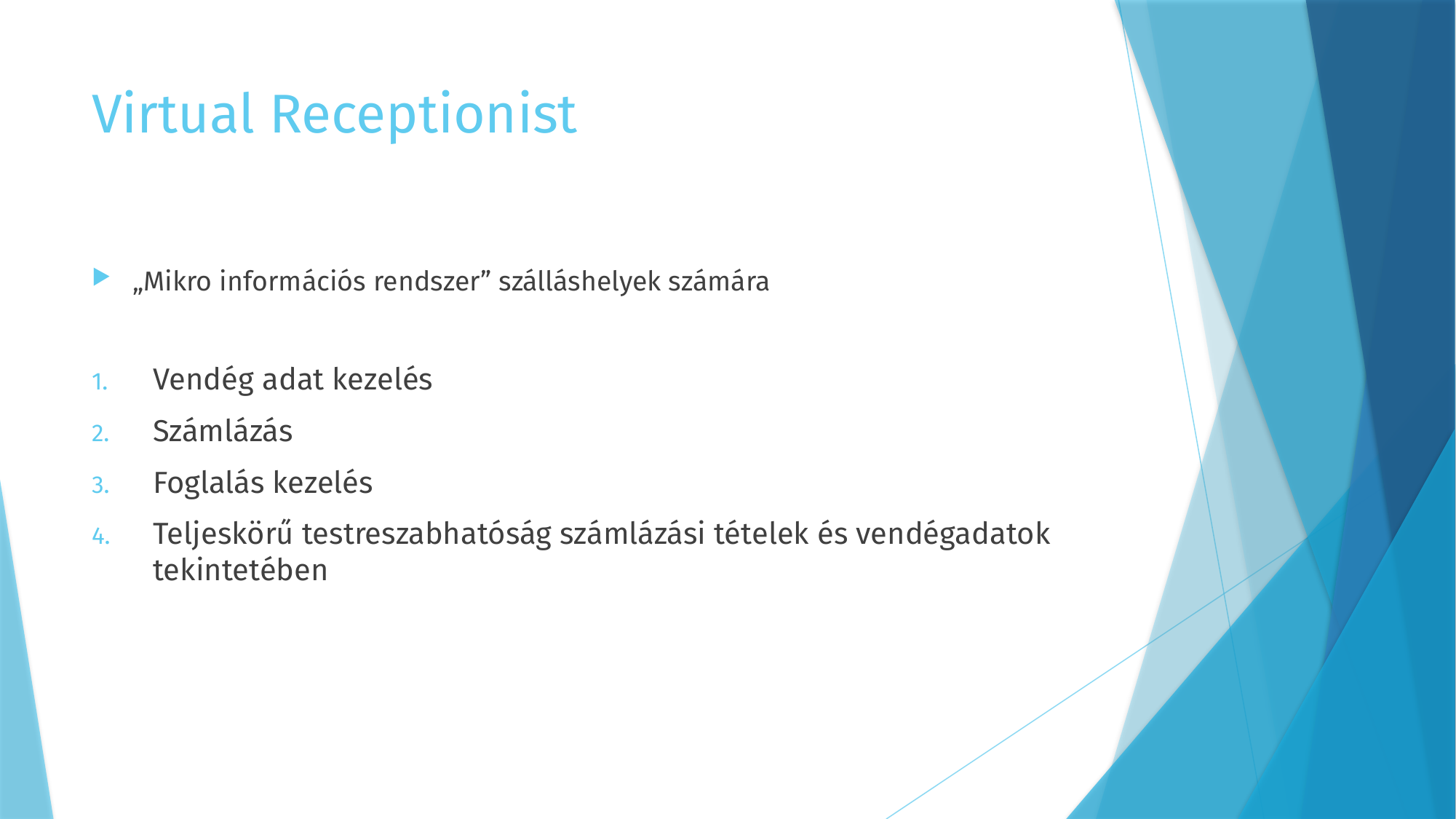

# Virtual Receptionist
„Mikro információs rendszer” szálláshelyek számára

Vendég adat kezelés
Számlázás
Foglalás kezelés
Teljeskörű testreszabhatóság számlázási tételek és vendégadatok tekintetében